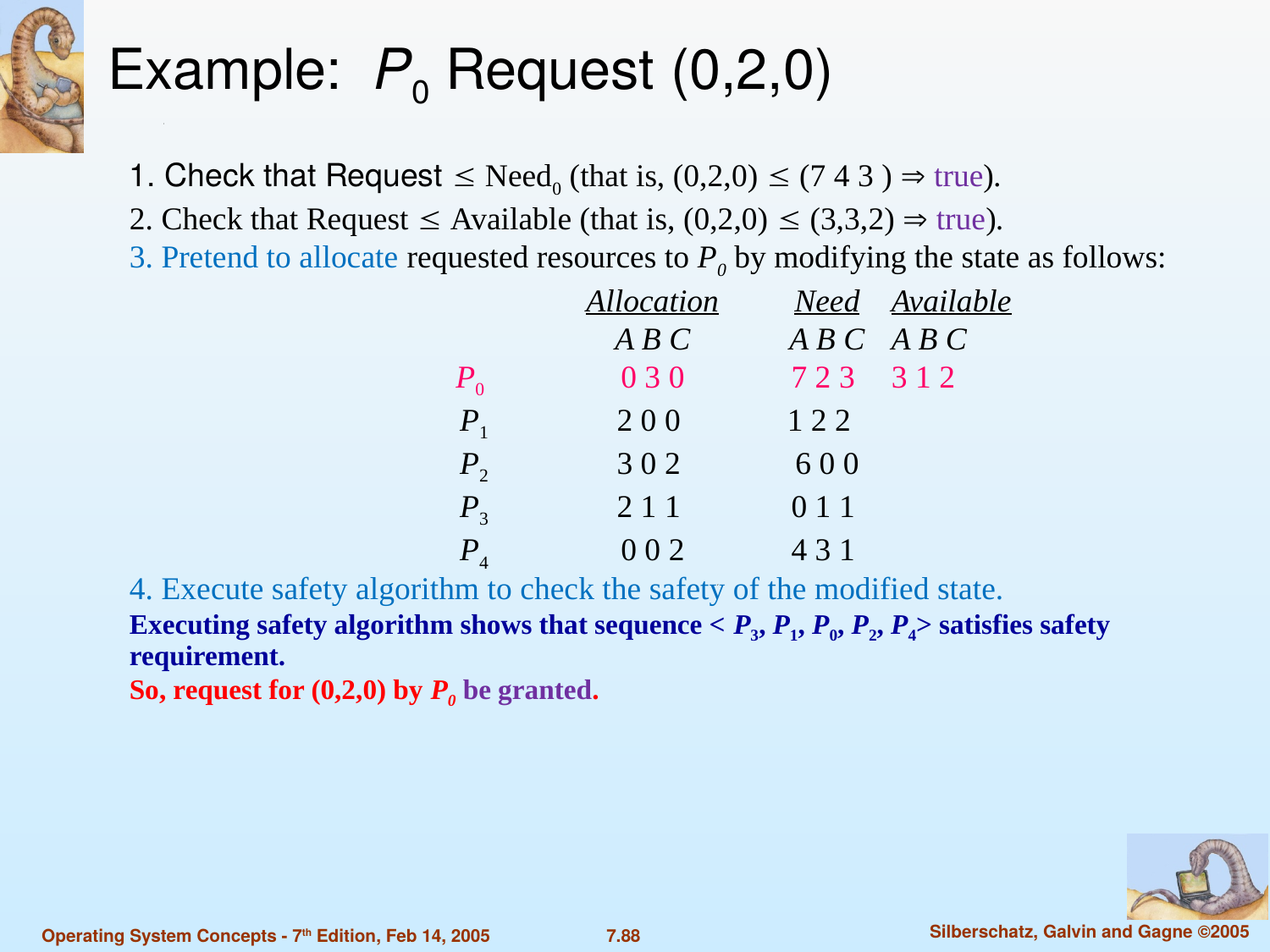

Example:  P0 Request (0,2,0)
1. Check that Request ≤ Need0 (that is, (0,2,0) ≤ (7 4 3 ) ⇒ true).
2. Check that Request ≤ Available (that is, (0,2,0) ≤ (3,3,2) ⇒ true).
3. Pretend to allocate requested resources to P0 by modifying the state as follows:
			Allocation	Need	Available
			A B C	A B C	A B C
		P0	0 3 0	7 2 3 	3 1 2
		 P1	2 0 0 	1 2 2
		 P2	3 0 2 	6 0 0
		 P3	2 1 1 	0 1 1
		 P4	0 0 2	4 3 1
4. Execute safety algorithm to check the safety of the modified state.
Executing safety algorithm shows that sequence < P3, P1, P0, P2, P4> satisfies safety requirement.
So, request for (0,2,0) by P0 be granted.